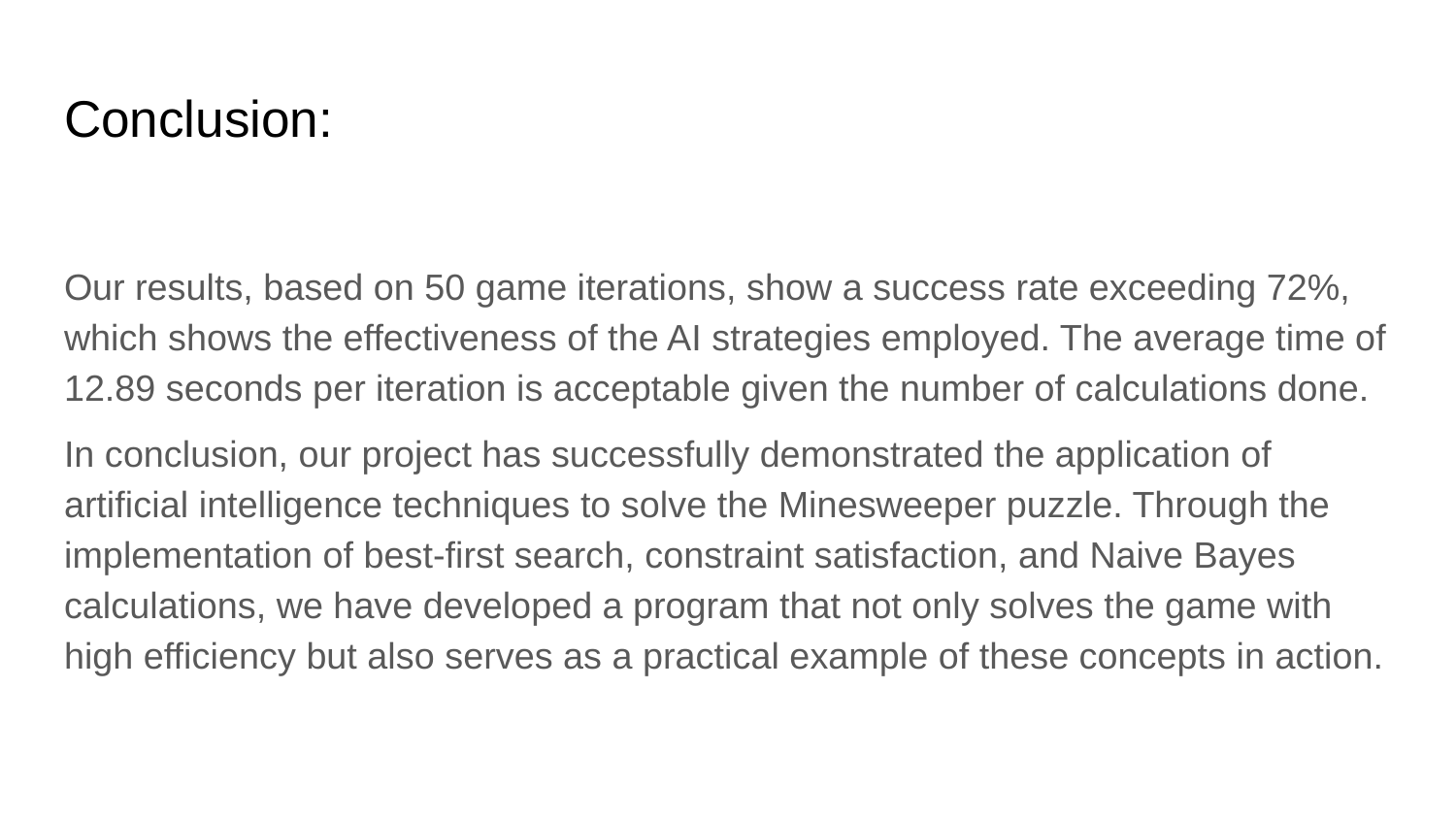

# Conclusion:

Our results, based on 50 game iterations, show a success rate exceeding 72%, which shows the effectiveness of the AI strategies employed. The average time of 12.89 seconds per iteration is acceptable given the number of calculations done.
In conclusion, our project has successfully demonstrated the application of artificial intelligence techniques to solve the Minesweeper puzzle. Through the implementation of best-first search, constraint satisfaction, and Naive Bayes calculations, we have developed a program that not only solves the game with high efficiency but also serves as a practical example of these concepts in action.